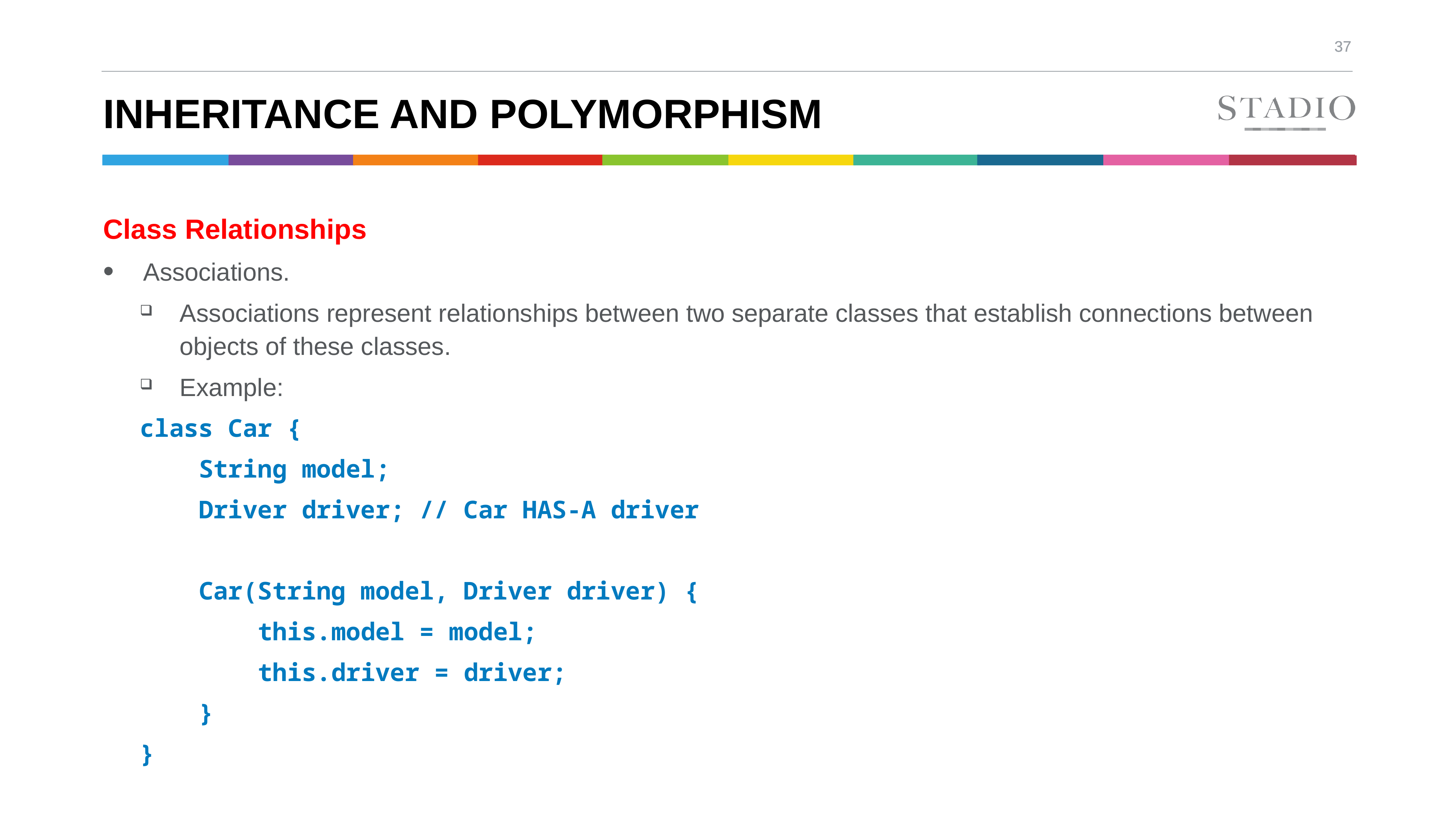

# Inheritance and polymorphism

Class Relationships
Associations.
Associations represent relationships between two separate classes that establish connections between objects of these classes.
Example:
class Car {
    String model;
    Driver driver; // Car HAS-A driver

    Car(String model, Driver driver) {
        this.model = model;
        this.driver = driver;
    }
}